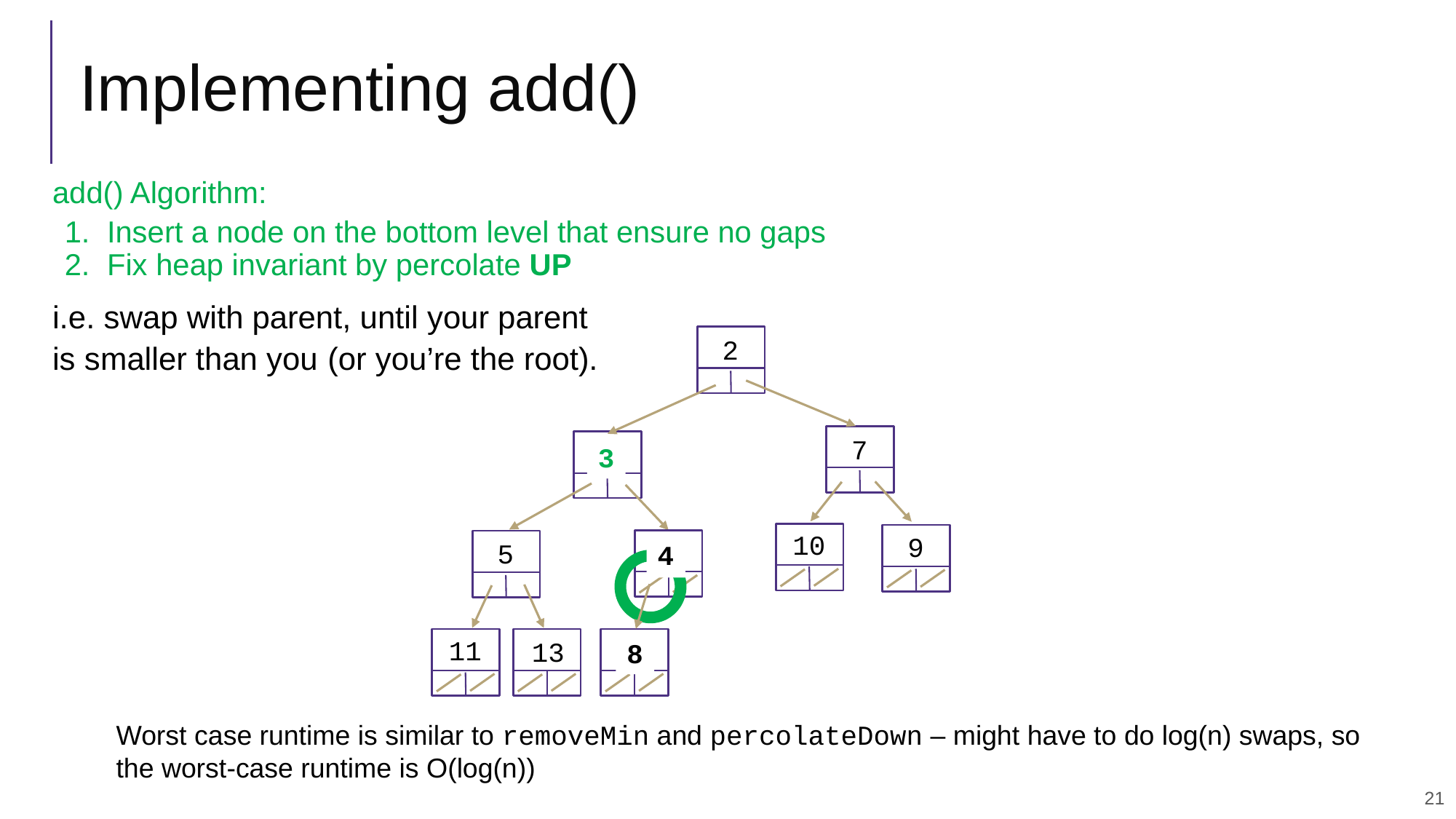

# Implementing add()
add() Algorithm:
Insert a node on the bottom level that ensure no gaps
Fix heap invariant by percolate UP
i.e. swap with parent, until your parent
is smaller than you (or you’re the root).

2

7

4
3
10

9

8

5
4
3

11

3

13
8
Worst case runtime is similar to removeMin and percolateDown – might have to do log(n) swaps, so the worst-case runtime is O(log(n))